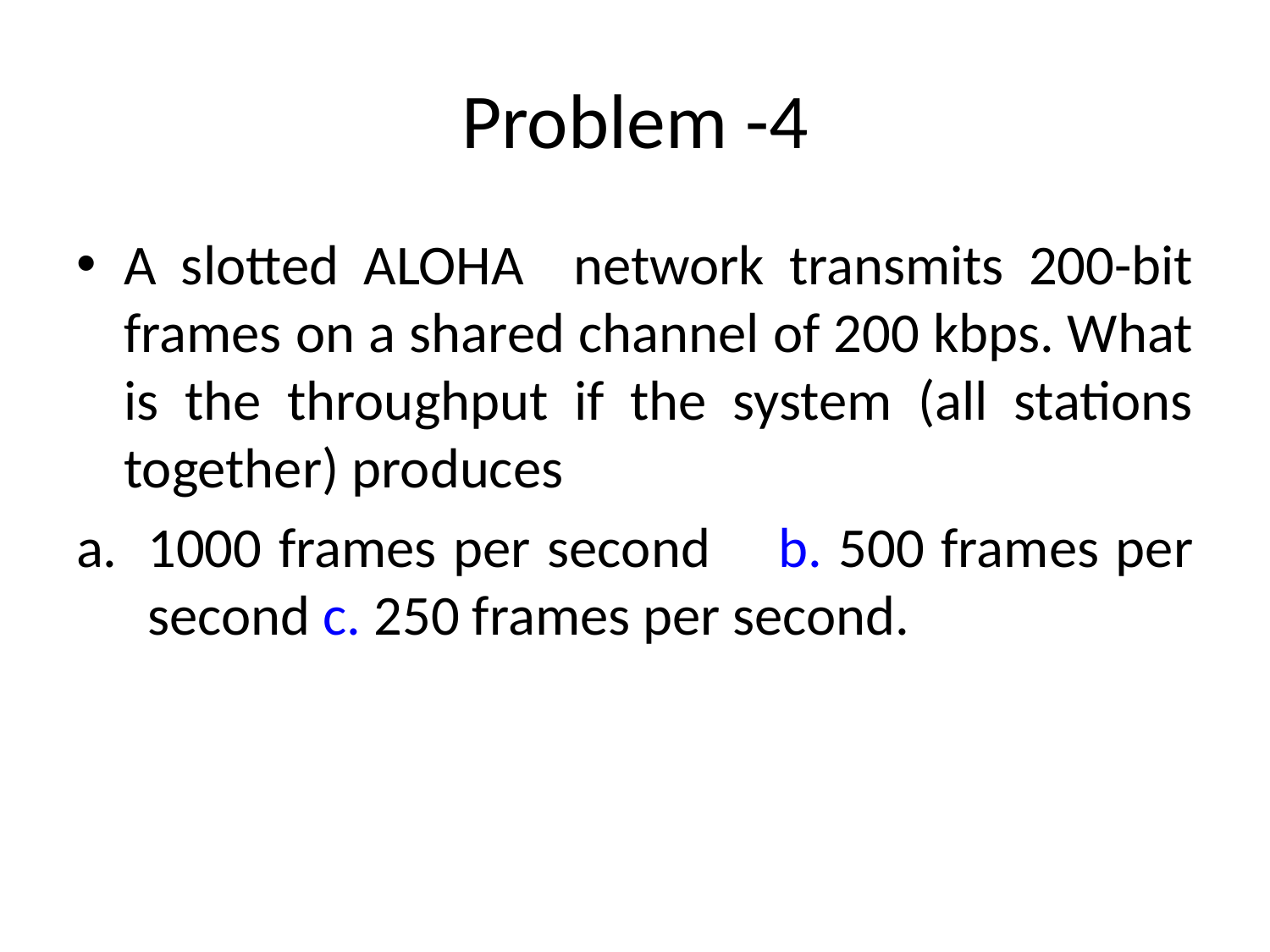

# Problem -4
A slotted ALOHA  network transmits 200-bit frames on a shared channel of 200 kbps. What is the throughput if the system (all stations together) produces
1000 frames per second    b. 500 frames per second c. 250 frames per second.